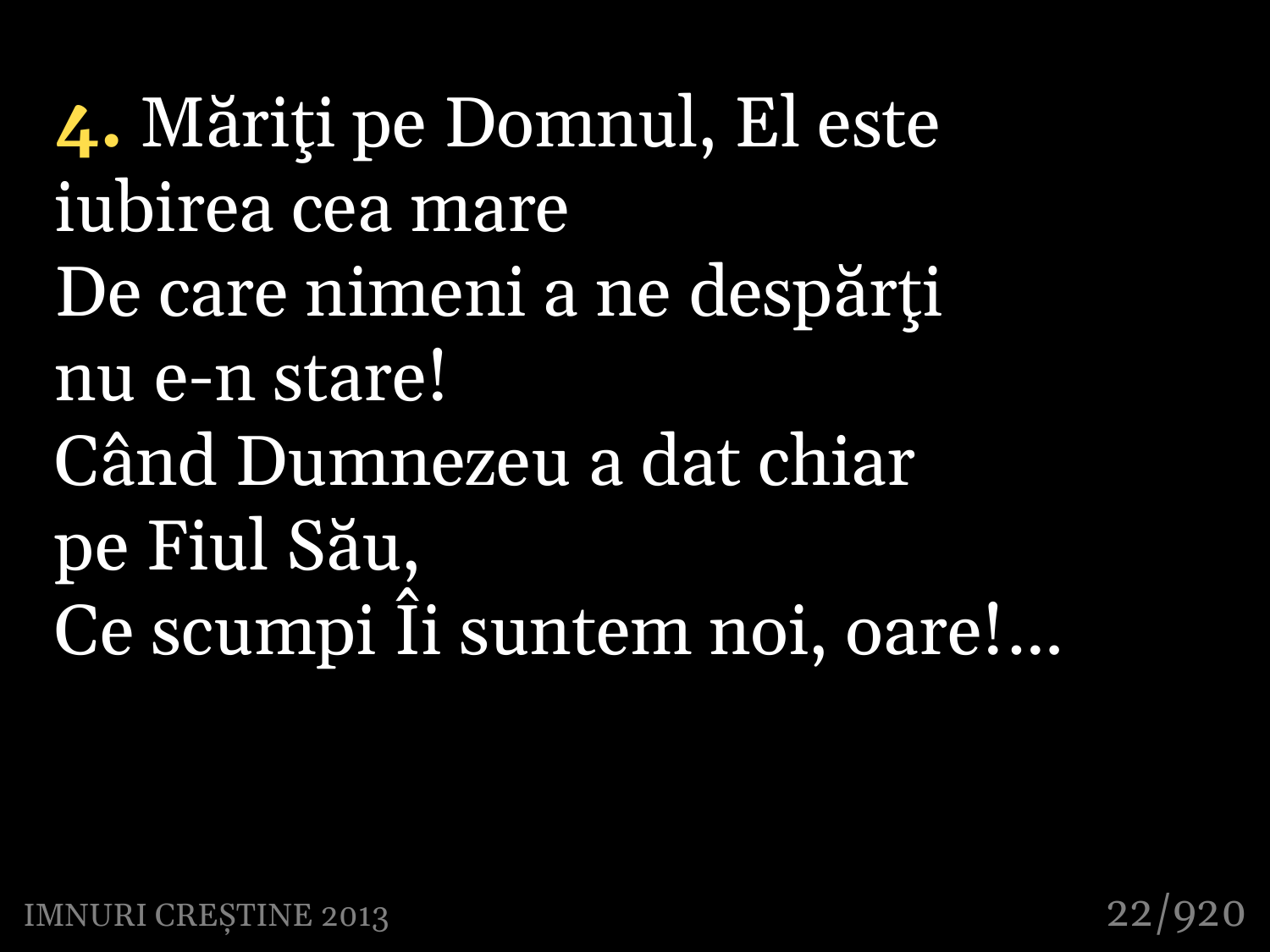

4. Măriţi pe Domnul, El este
iubirea cea mare
De care nimeni a ne despărţi
nu e-n stare!
Când Dumnezeu a dat chiar
pe Fiul Său,
Ce scumpi Îi suntem noi, oare!…
22/920
IMNURI CREȘTINE 2013